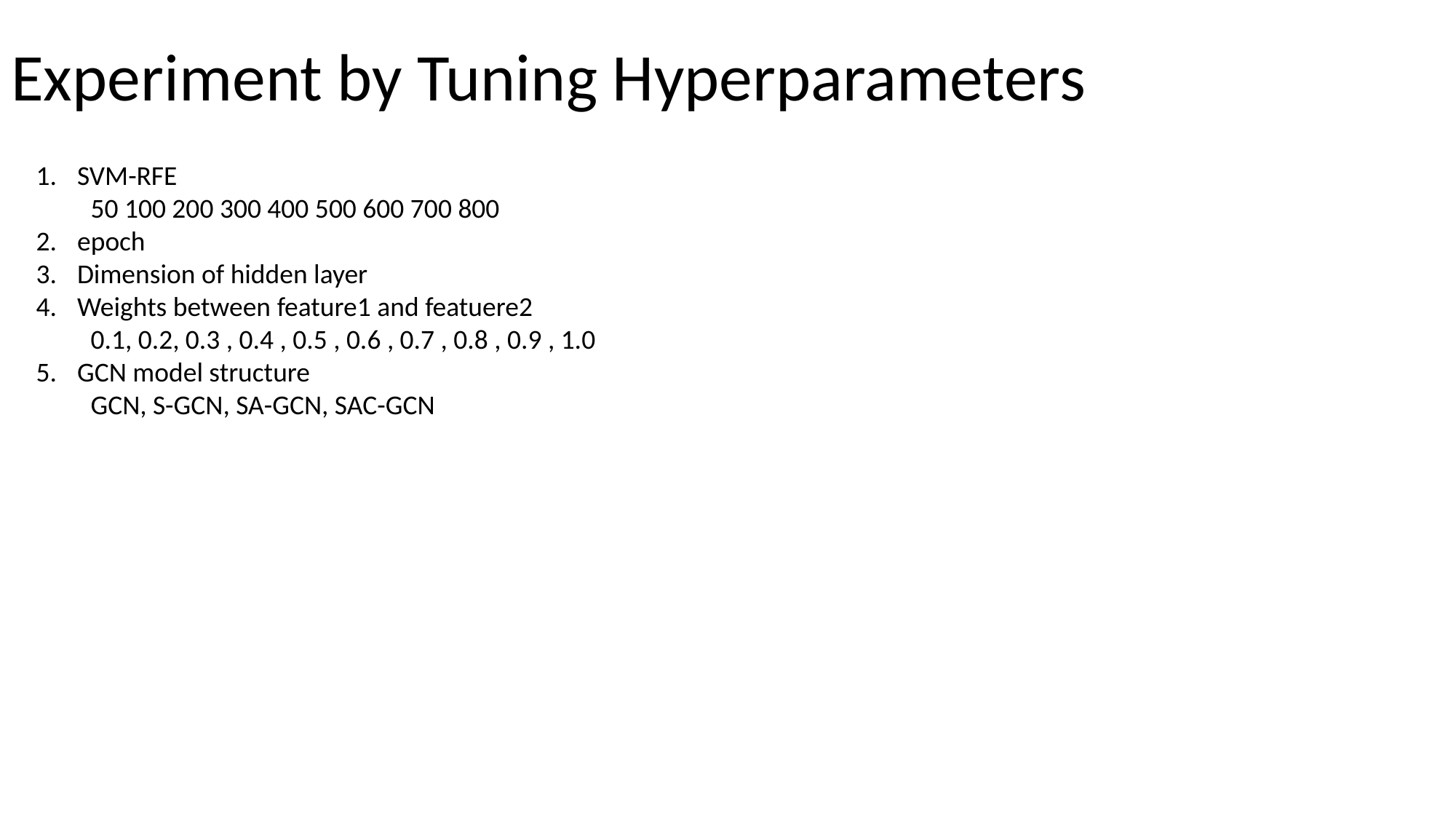

# Experiment by Tuning Hyperparameters
SVM-RFE
50 100 200 300 400 500 600 700 800
epoch
Dimension of hidden layer
Weights between feature1 and featuere2
0.1, 0.2, 0.3 , 0.4 , 0.5 , 0.6 , 0.7 , 0.8 , 0.9 , 1.0
GCN model structure
GCN, S-GCN, SA-GCN, SAC-GCN